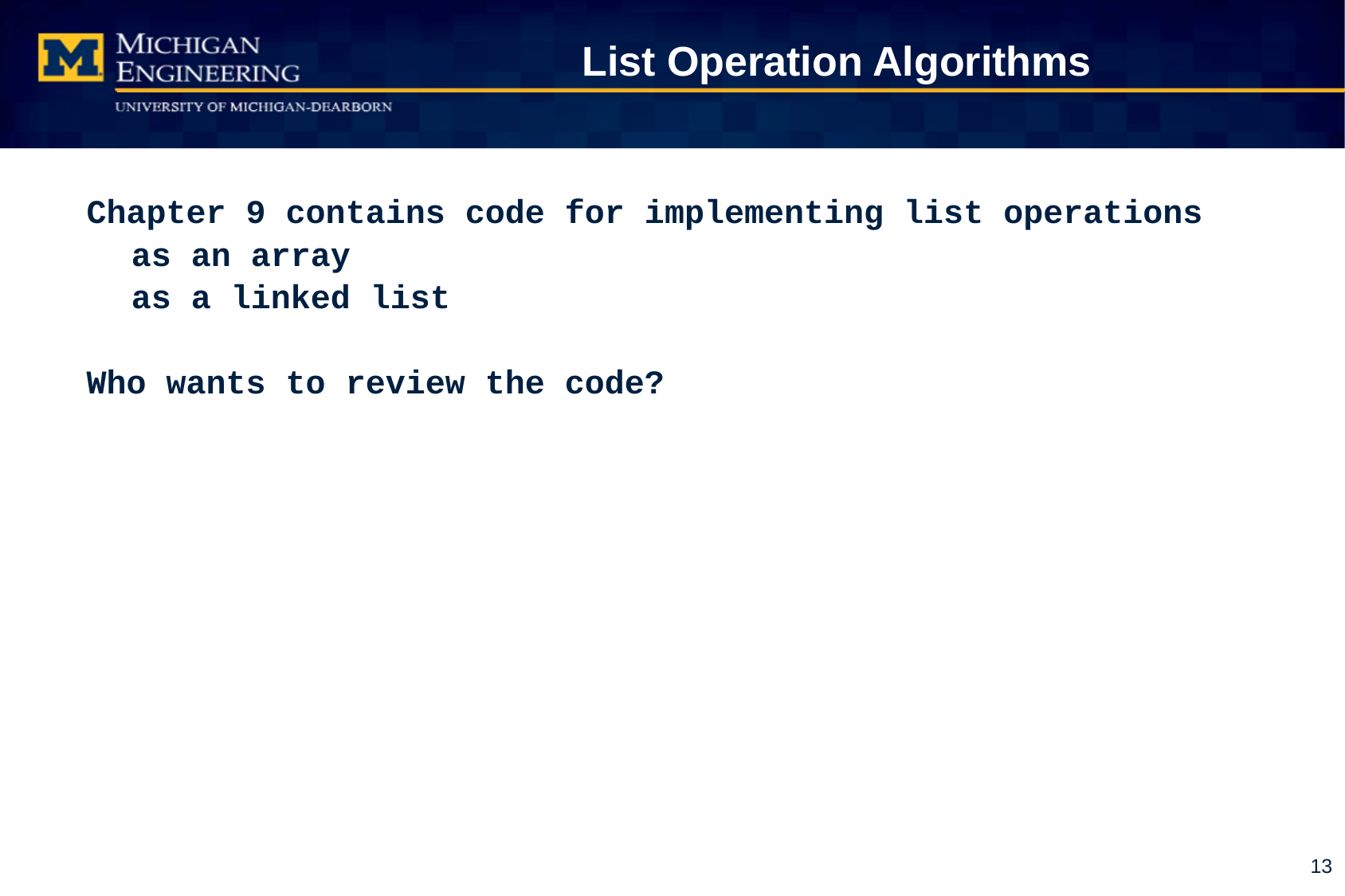

# List Operation Algorithms
Chapter 9 contains code for implementing list operations
	as an array
	as a linked list

Who wants to review the code?
13